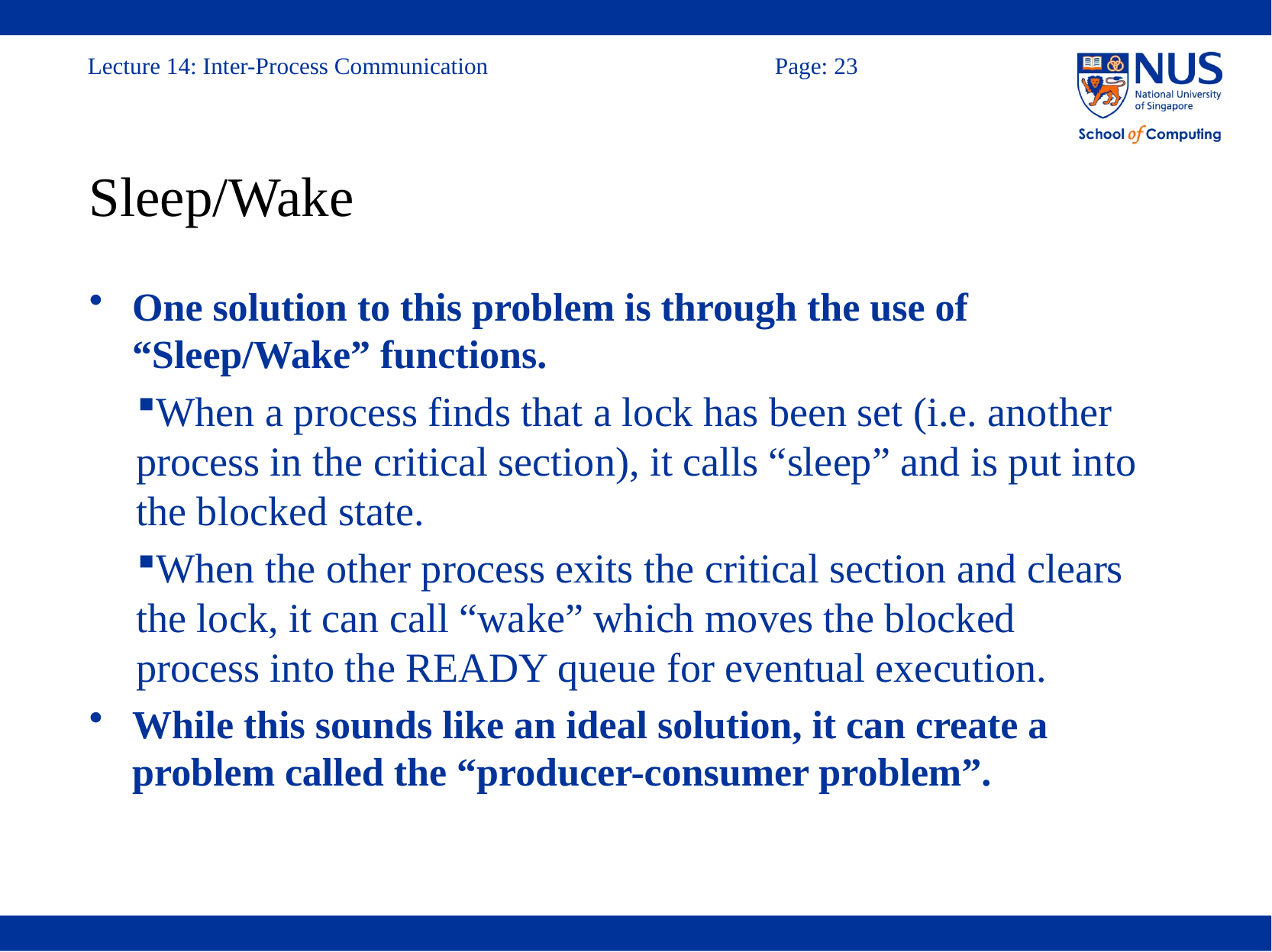

# Sleep/Wake
One solution to this problem is through the use of “Sleep/Wake” functions.
When a process finds that a lock has been set (i.e. another process in the critical section), it calls “sleep” and is put into the blocked state.
When the other process exits the critical section and clears the lock, it can call “wake” which moves the blocked process into the READY queue for eventual execution.
While this sounds like an ideal solution, it can create a problem called the “producer-consumer problem”.